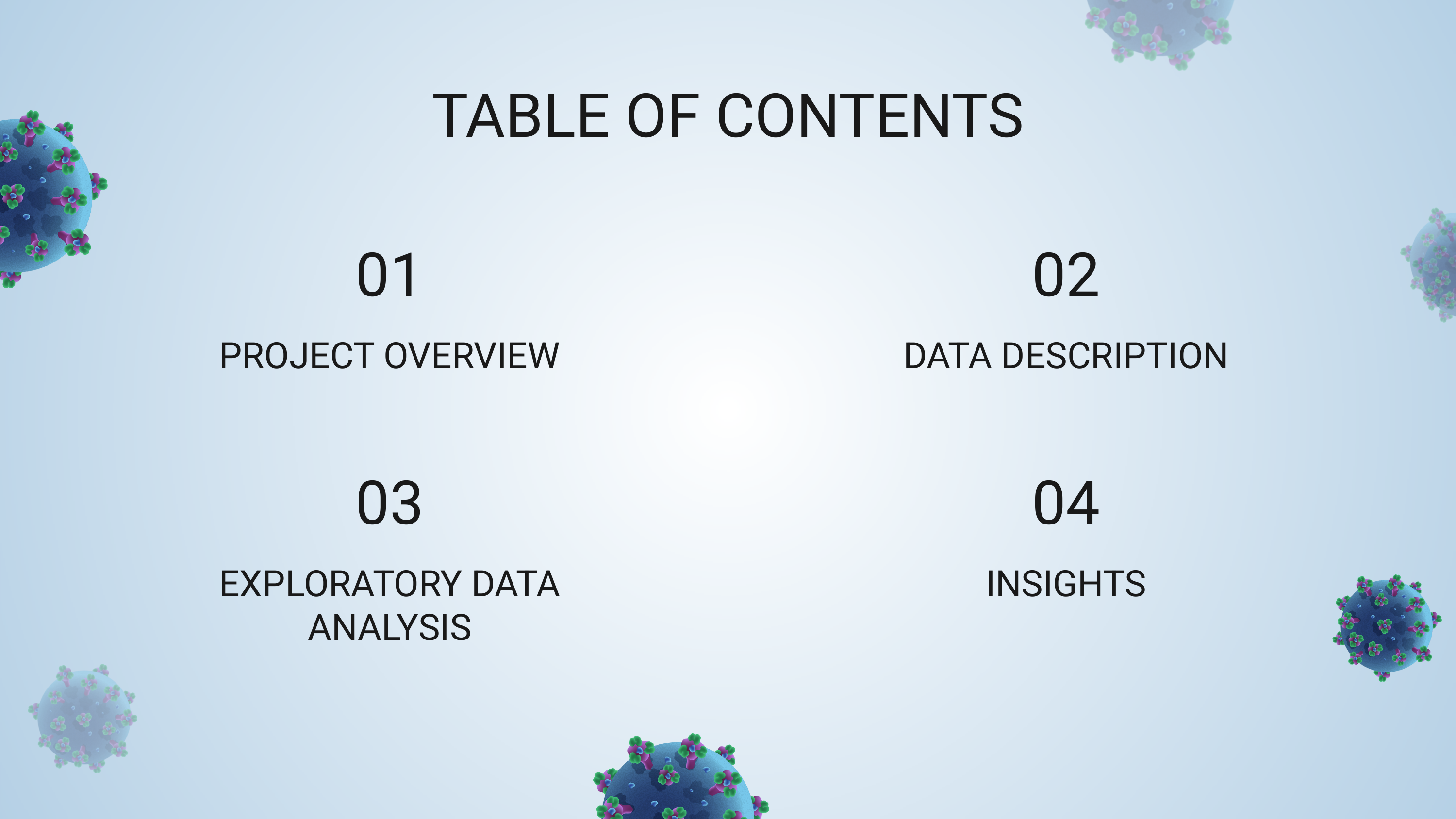

TABLE OF CONTENTS

01
02
PROJECT OVERVIEW
DATA DESCRIPTION
03
04
EXPLORATORY DATA ANALYSIS
INSIGHTS